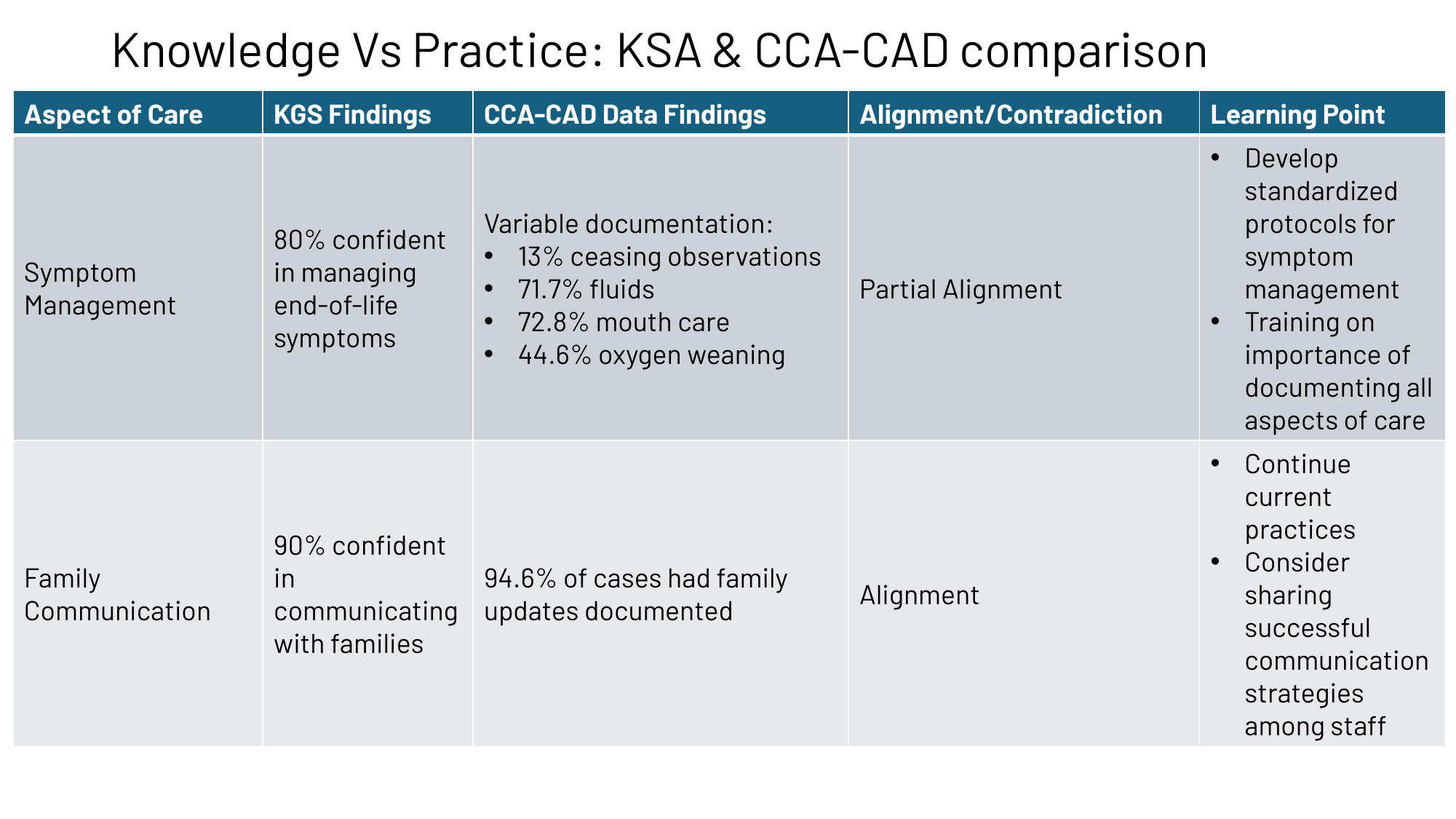

# Knowledge Vs Practice: KSA & CCA-CAD comparison
| Aspect of Care | KGS Findings | CCA-CAD Data Findings | Alignment/Contradiction | Learning Point |
| --- | --- | --- | --- | --- |
| Symptom Management | 80% confident in managing end-of-life symptoms | Variable documentation: 13% ceasing observations 71.7% fluids 72.8% mouth care 44.6% oxygen weaning | Partial Alignment | Develop standardized protocols for symptom management Training on importance of documenting all aspects of care |
| Family Communication | 90% confident in communicating with families | 94.6% of cases had family updates documented | Alignment | Continue current practices Consider sharing successful communication strategies among staff |